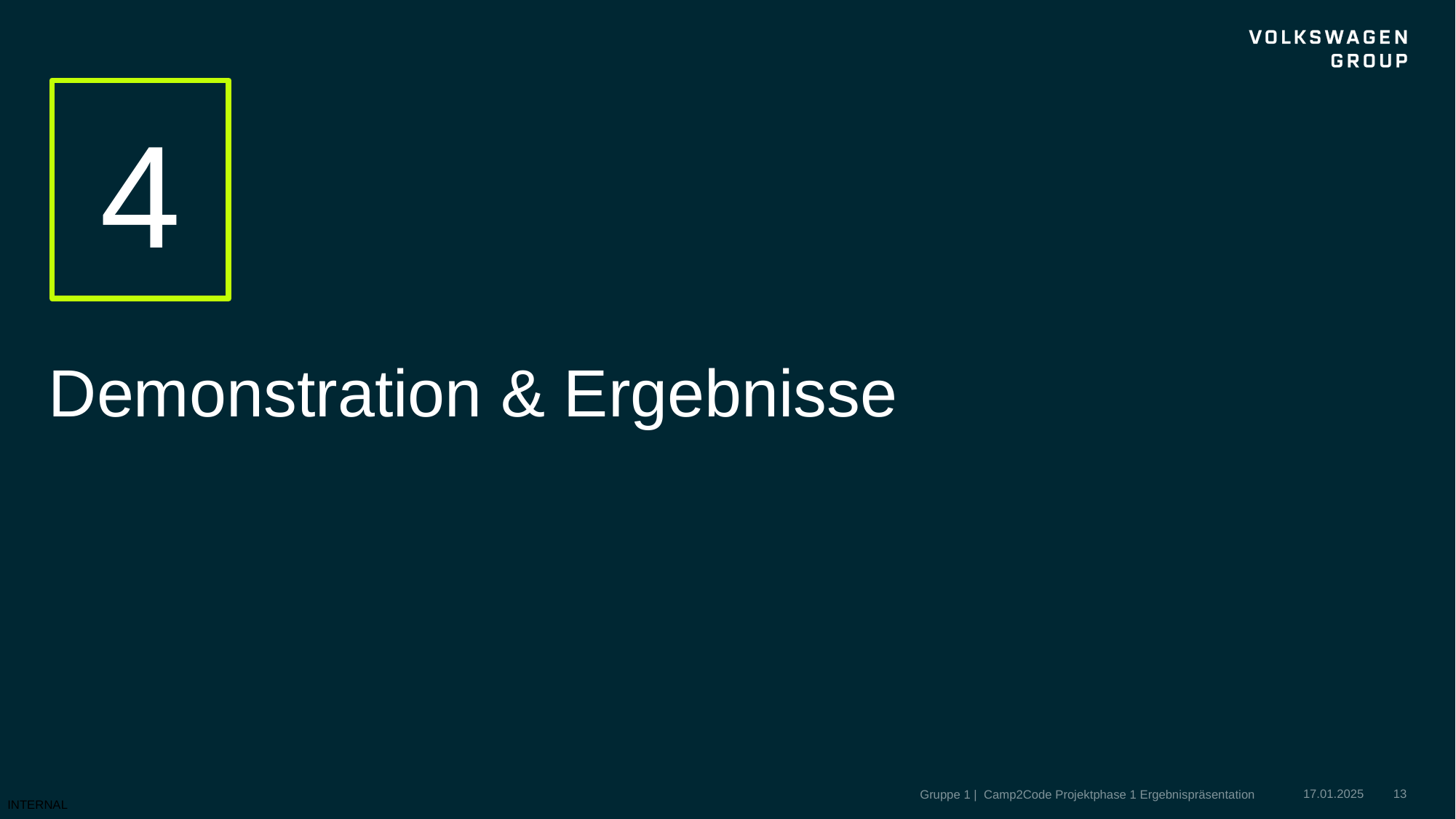

4
Demonstration & Ergebnisse

17.01.2025
13
Gruppe 1 |  Camp2Code Projektphase 1 Ergebnispräsentation